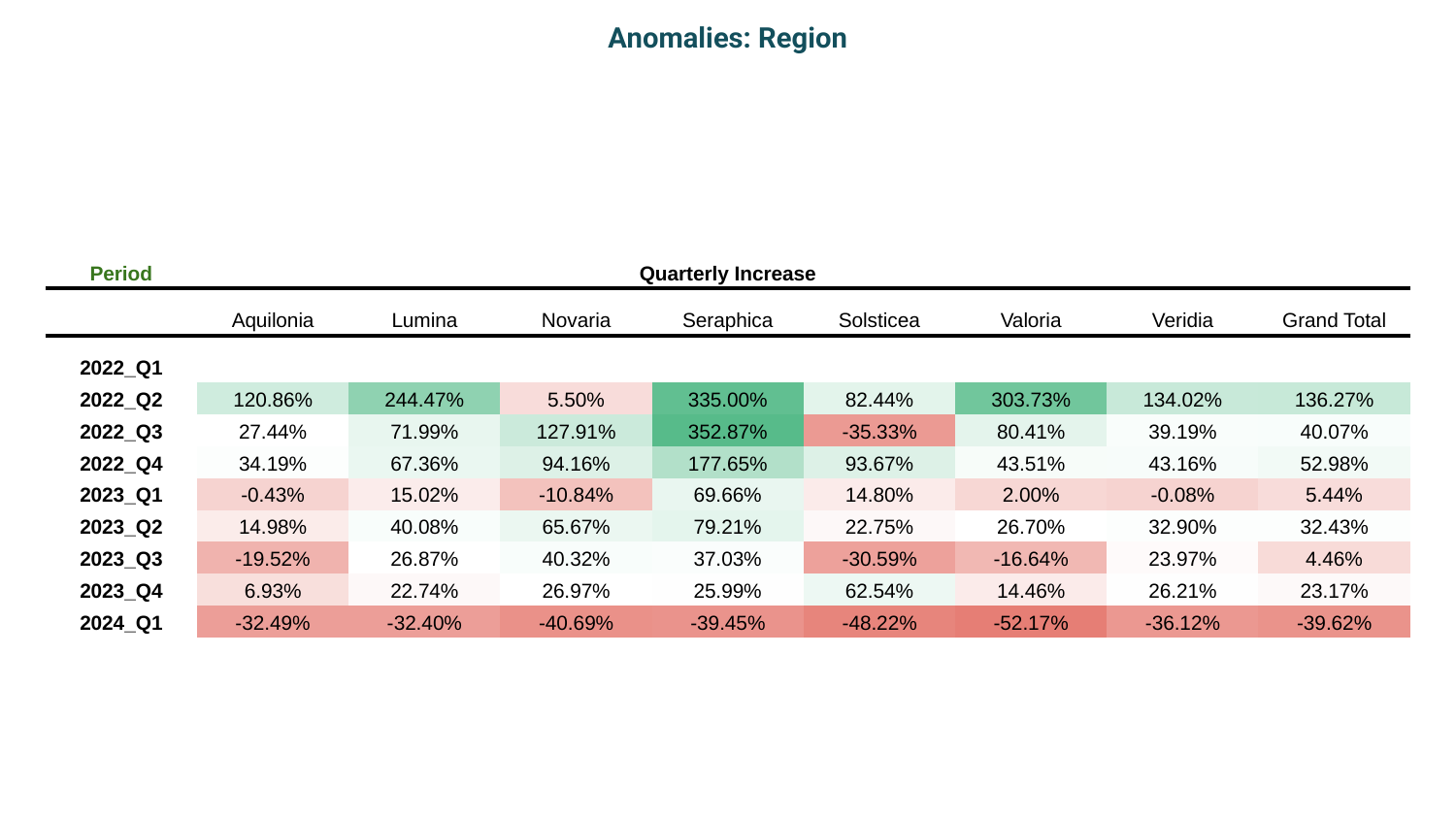

Anomalies: Region

| Period | Quarterly Increase |  |  |  |  |  |  |  |
| --- | --- | --- | --- | --- | --- | --- | --- | --- |
|  | Aquilonia | Lumina | Novaria | Seraphica | Solsticea | Valoria | Veridia | Grand Total |
| 2022\_Q1 |  |  |  |  |  |  |  |  |
| 2022\_Q2 | 120.86% | 244.47% | 5.50% | 335.00% | 82.44% | 303.73% | 134.02% | 136.27% |
| 2022\_Q3 | 27.44% | 71.99% | 127.91% | 352.87% | -35.33% | 80.41% | 39.19% | 40.07% |
| 2022\_Q4 | 34.19% | 67.36% | 94.16% | 177.65% | 93.67% | 43.51% | 43.16% | 52.98% |
| 2023\_Q1 | -0.43% | 15.02% | -10.84% | 69.66% | 14.80% | 2.00% | -0.08% | 5.44% |
| 2023\_Q2 | 14.98% | 40.08% | 65.67% | 79.21% | 22.75% | 26.70% | 32.90% | 32.43% |
| 2023\_Q3 | -19.52% | 26.87% | 40.32% | 37.03% | -30.59% | -16.64% | 23.97% | 4.46% |
| 2023\_Q4 | 6.93% | 22.74% | 26.97% | 25.99% | 62.54% | 14.46% | 26.21% | 23.17% |
| 2024\_Q1 | -32.49% | -32.40% | -40.69% | -39.45% | -48.22% | -52.17% | -36.12% | -39.62% |